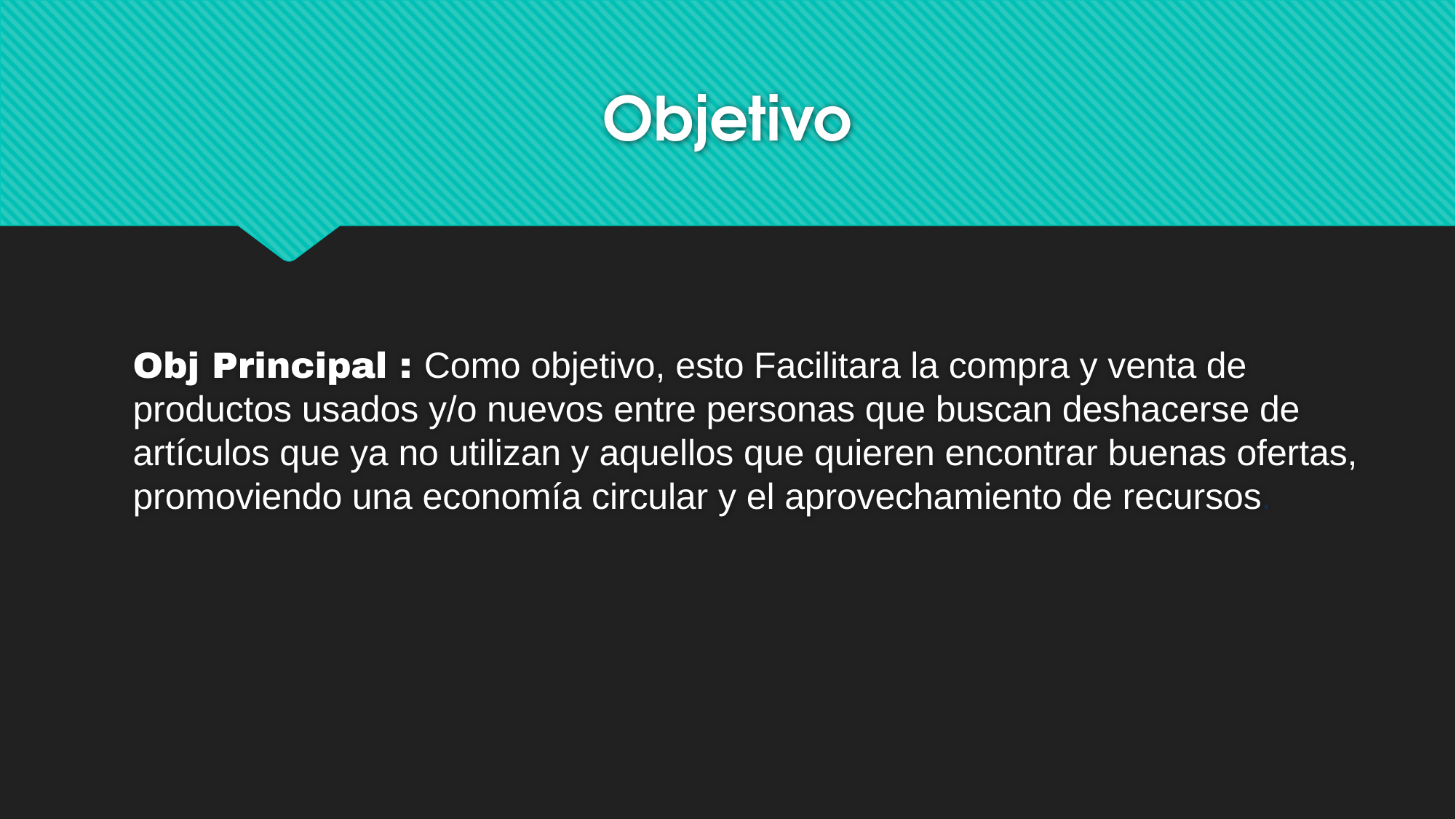

# Objetivo
Obj Principal : Como objetivo, esto Facilitara la compra y venta de productos usados y/o nuevos entre personas que buscan deshacerse de artículos que ya no utilizan y aquellos que quieren encontrar buenas ofertas, promoviendo una economía circular y el aprovechamiento de recursos.